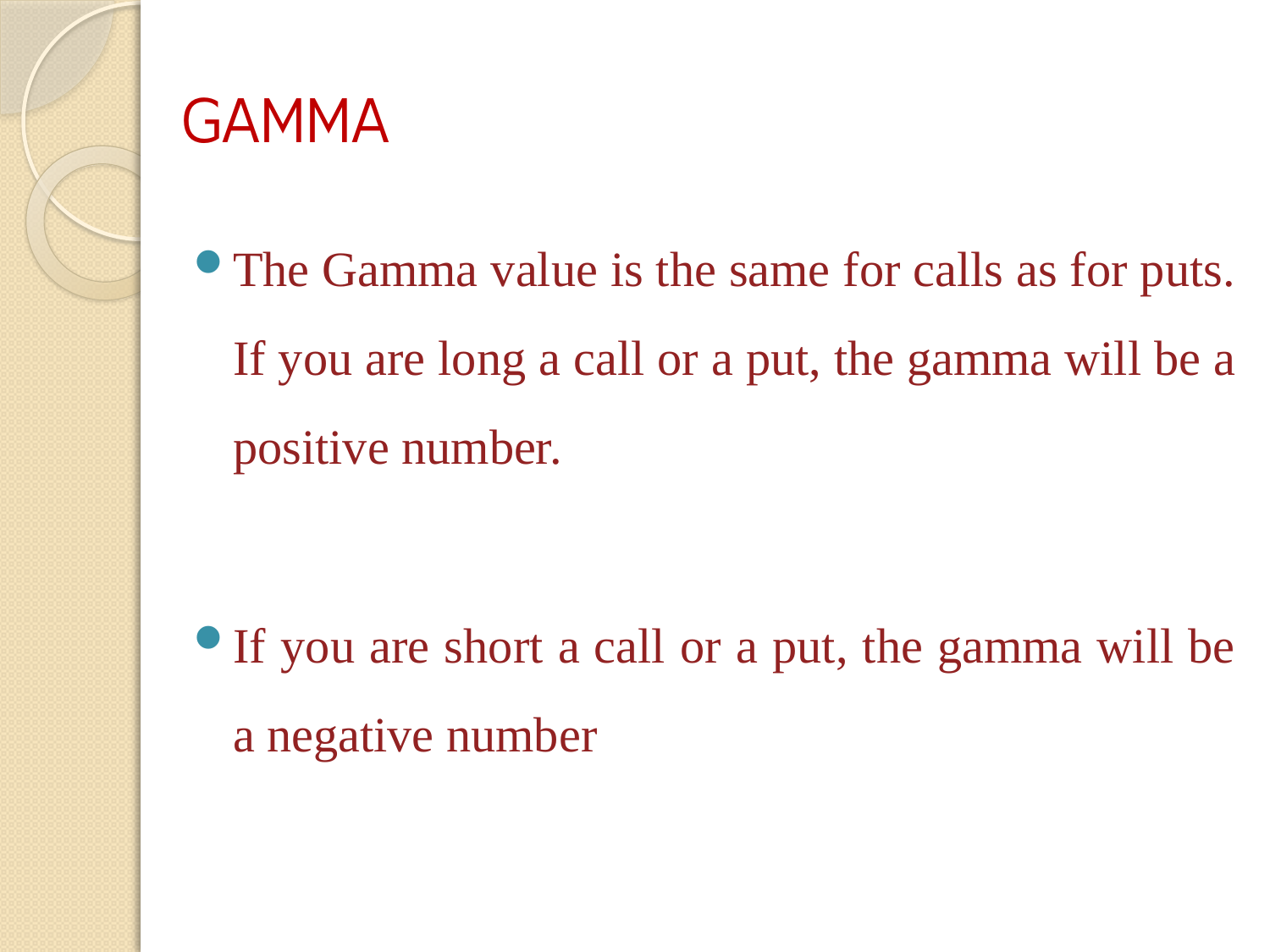

# GAMMA
The Gamma value is the same for calls as for puts. If you are long a call or a put, the gamma will be a positive number.

If you are short a call or a put, the gamma will be a negative number